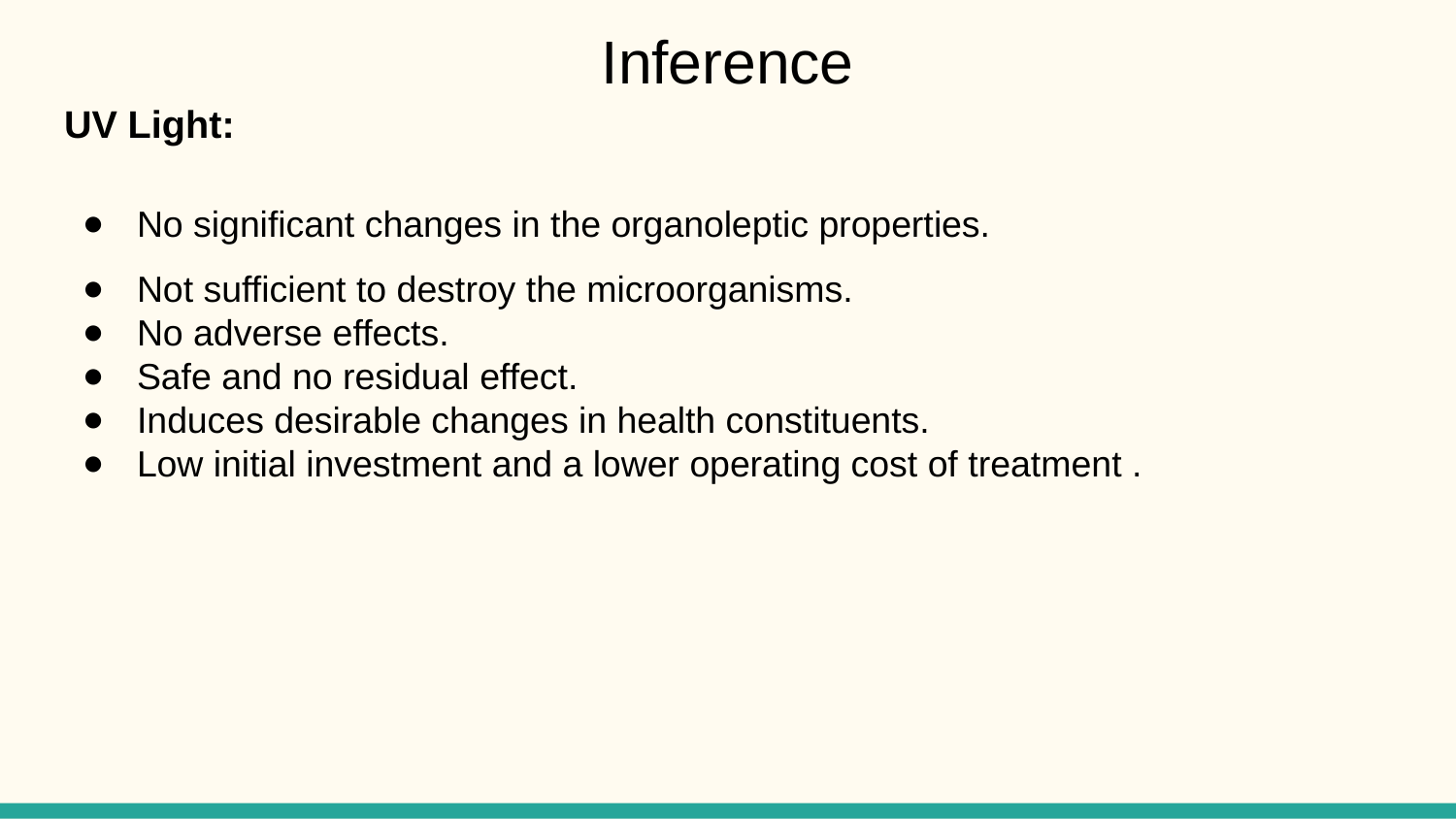

# Inference
UV Light:
No significant changes in the organoleptic properties.
Not sufficient to destroy the microorganisms.
No adverse effects.
Safe and no residual effect.
Induces desirable changes in health constituents.
Low initial investment and a lower operating cost of treatment .